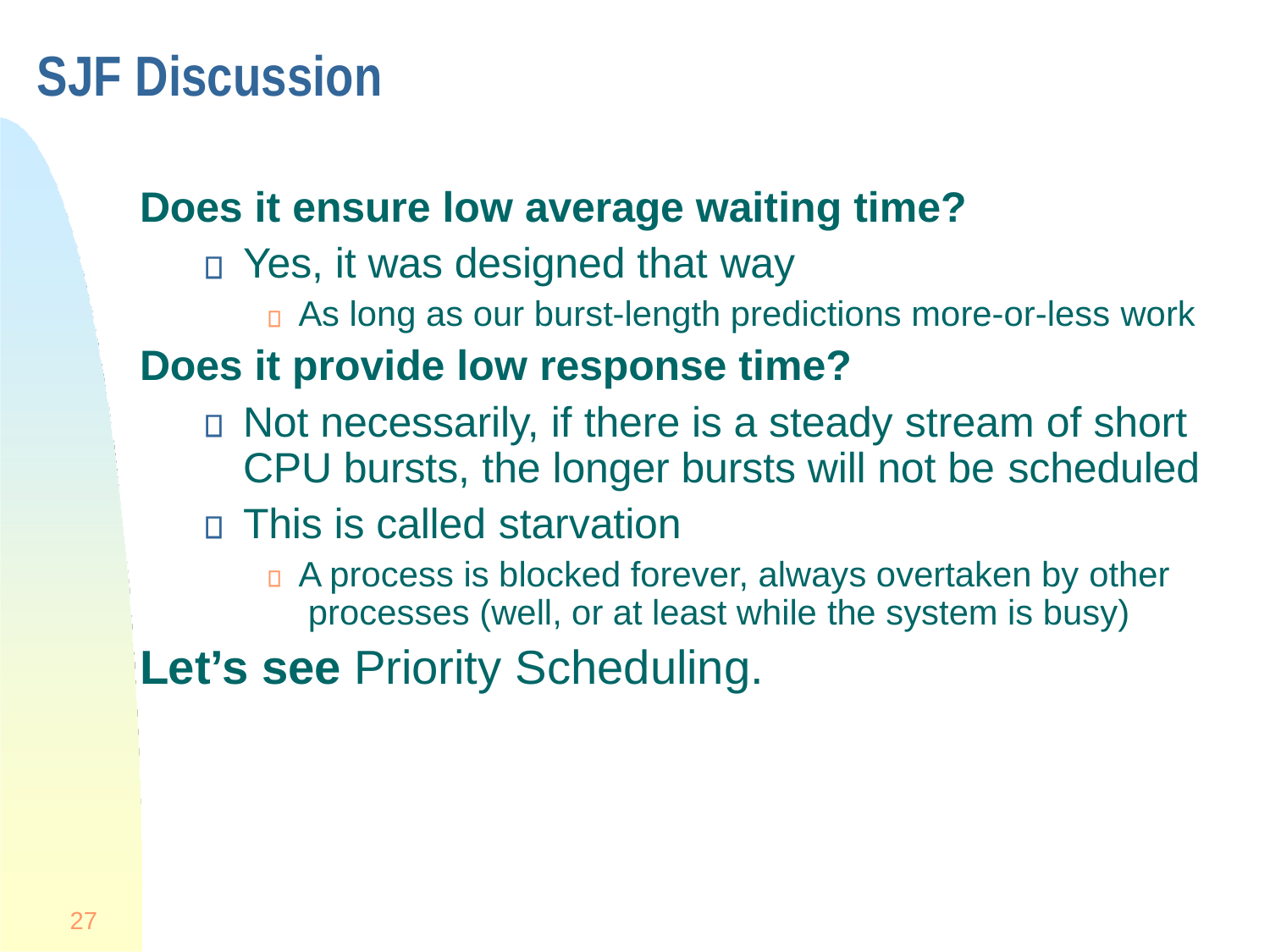

# SJF Discussion
Does it ensure low average waiting time?
Yes, it was designed that way
As long as our burst-length predictions more-or-less work
Does it provide low response time?
Not necessarily, if there is a steady stream of short  CPU bursts, the longer bursts will not be scheduled
This is called starvation
A process is blocked forever, always overtaken by other  processes (well, or at least while the system is busy)
Let’s see Priority Scheduling.

27